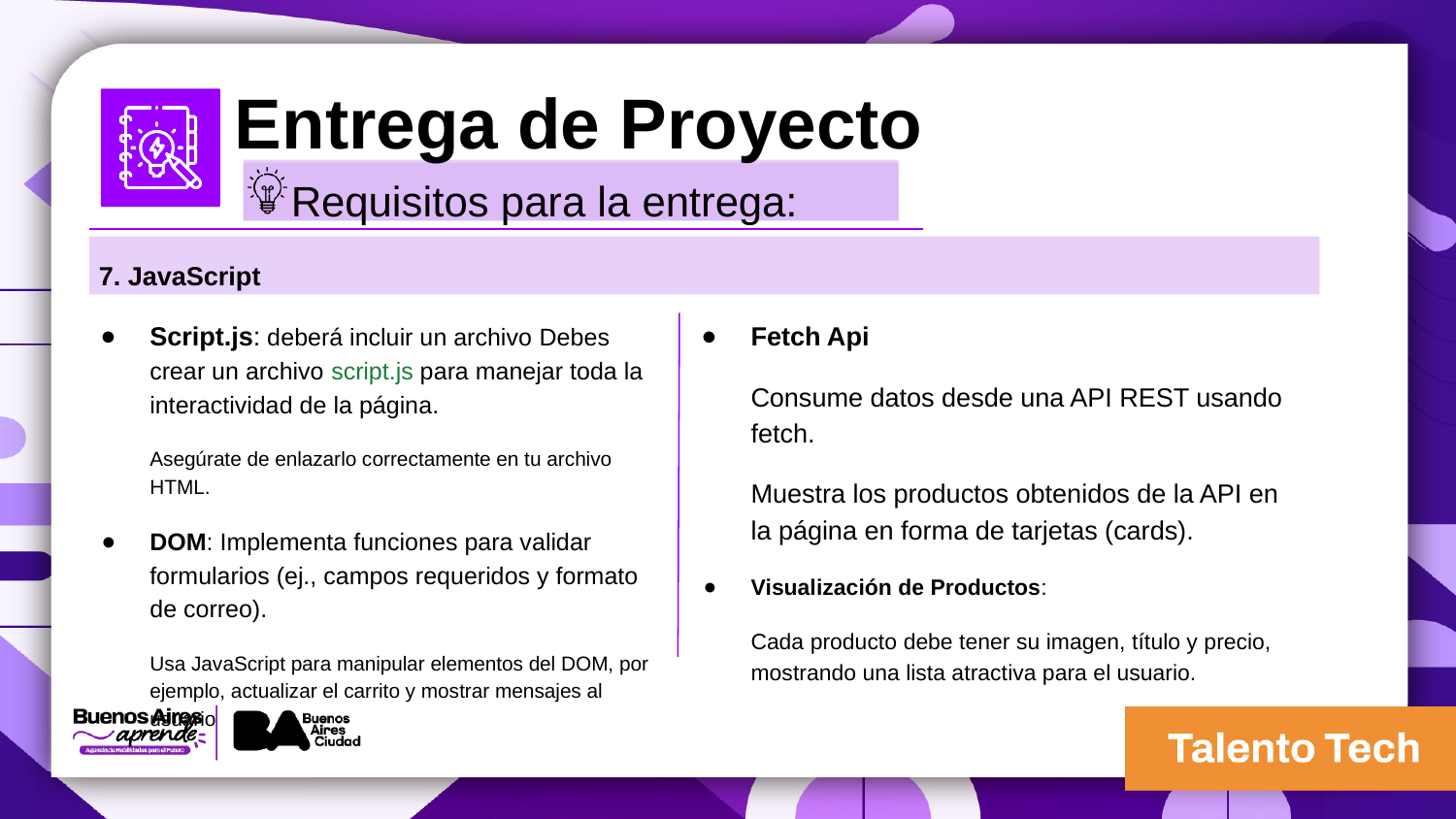

Entrega de Proyecto

Requisitos para la entrega:

   7. JavaScript
Script.js: deberá incluir un archivo Debes crear un archivo script.js para manejar toda la interactividad de la página.
Asegúrate de enlazarlo correctamente en tu archivo HTML.
DOM: Implementa funciones para validar formularios (ej., campos requeridos y formato de correo).
Usa JavaScript para manipular elementos del DOM, por ejemplo, actualizar el carrito y mostrar mensajes al usuario
Fetch Api
Consume datos desde una API REST usando fetch.
Muestra los productos obtenidos de la API en la página en forma de tarjetas (cards).
Visualización de Productos:
Cada producto debe tener su imagen, título y precio, mostrando una lista atractiva para el usuario.